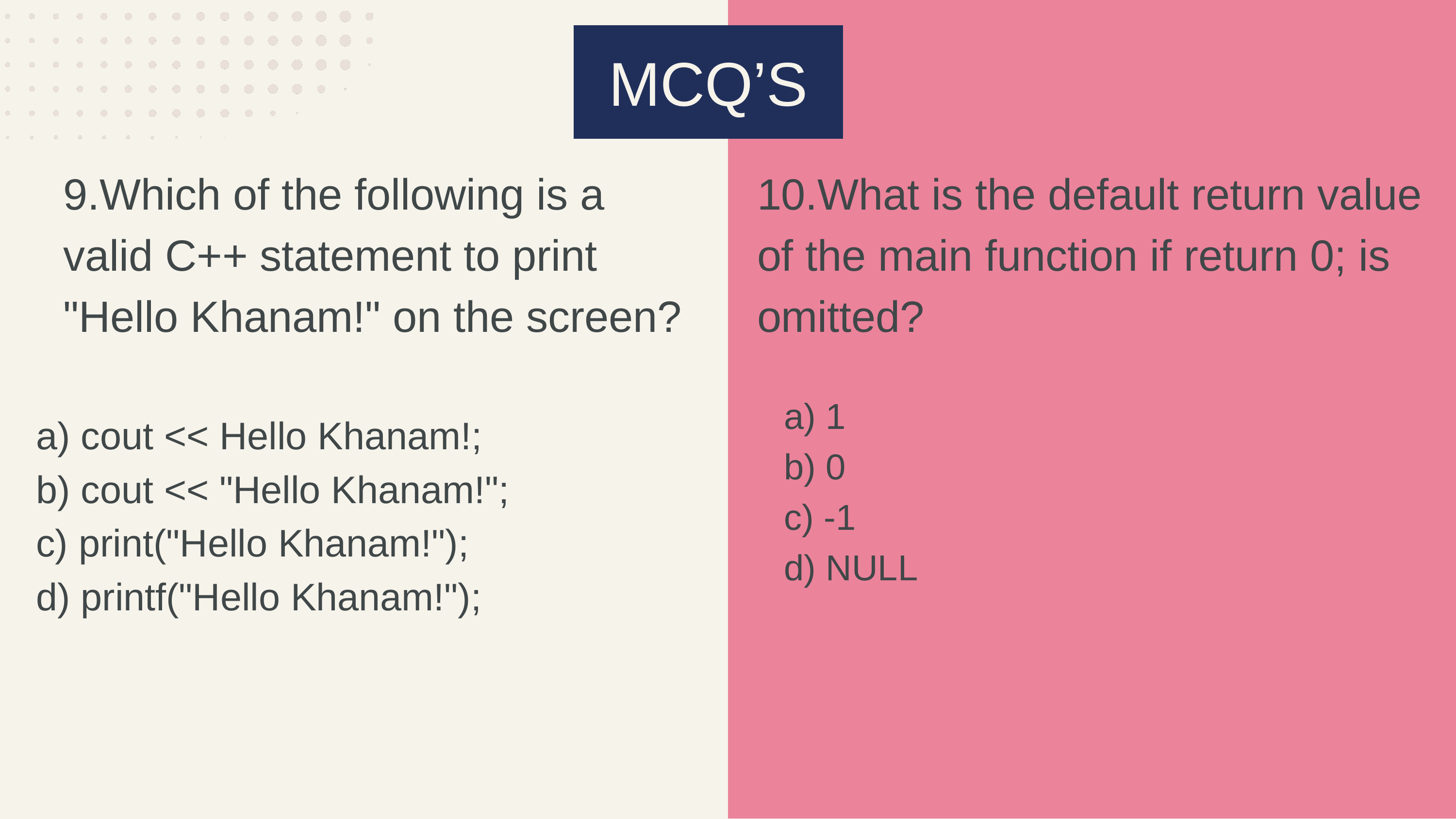

MCQ’S
9.Which of the following is a valid C++ statement to print "Hello Khanam!" on the screen?

10.What is the default return value of the main function if return 0; is omitted?
a) 1
b) 0
c) -1
d) NULL

a) cout << Hello Khanam!;
b) cout << "Hello Khanam!";
c) print("Hello Khanam!");
d) printf("Hello Khanam!");